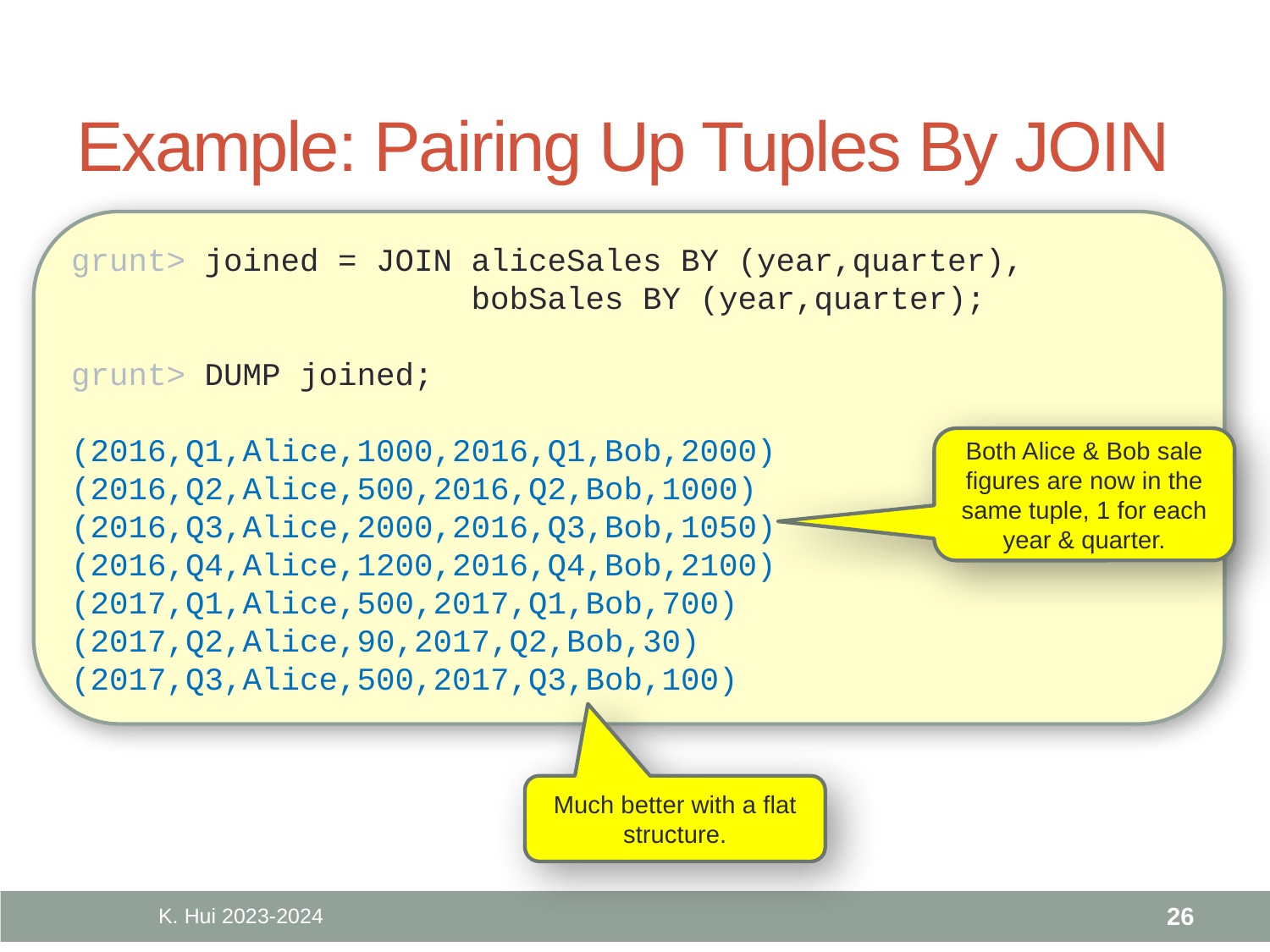

# Example: Pairing Up Tuples By JOIN
grunt> joined = JOIN aliceSales BY (year,quarter),
                     bobSales BY (year,quarter);

grunt> DUMP joined;

(2016,Q1,Alice,1000,2016,Q1,Bob,2000)
(2016,Q2,Alice,500,2016,Q2,Bob,1000)
(2016,Q3,Alice,2000,2016,Q3,Bob,1050)
(2016,Q4,Alice,1200,2016,Q4,Bob,2100)
(2017,Q1,Alice,500,2017,Q1,Bob,700)
(2017,Q2,Alice,90,2017,Q2,Bob,30)
(2017,Q3,Alice,500,2017,Q3,Bob,100)
Both Alice & Bob sale figures are now in the same tuple, 1 for each year & quarter.
Much better with a flat structure.
K. Hui 2023-2024
26